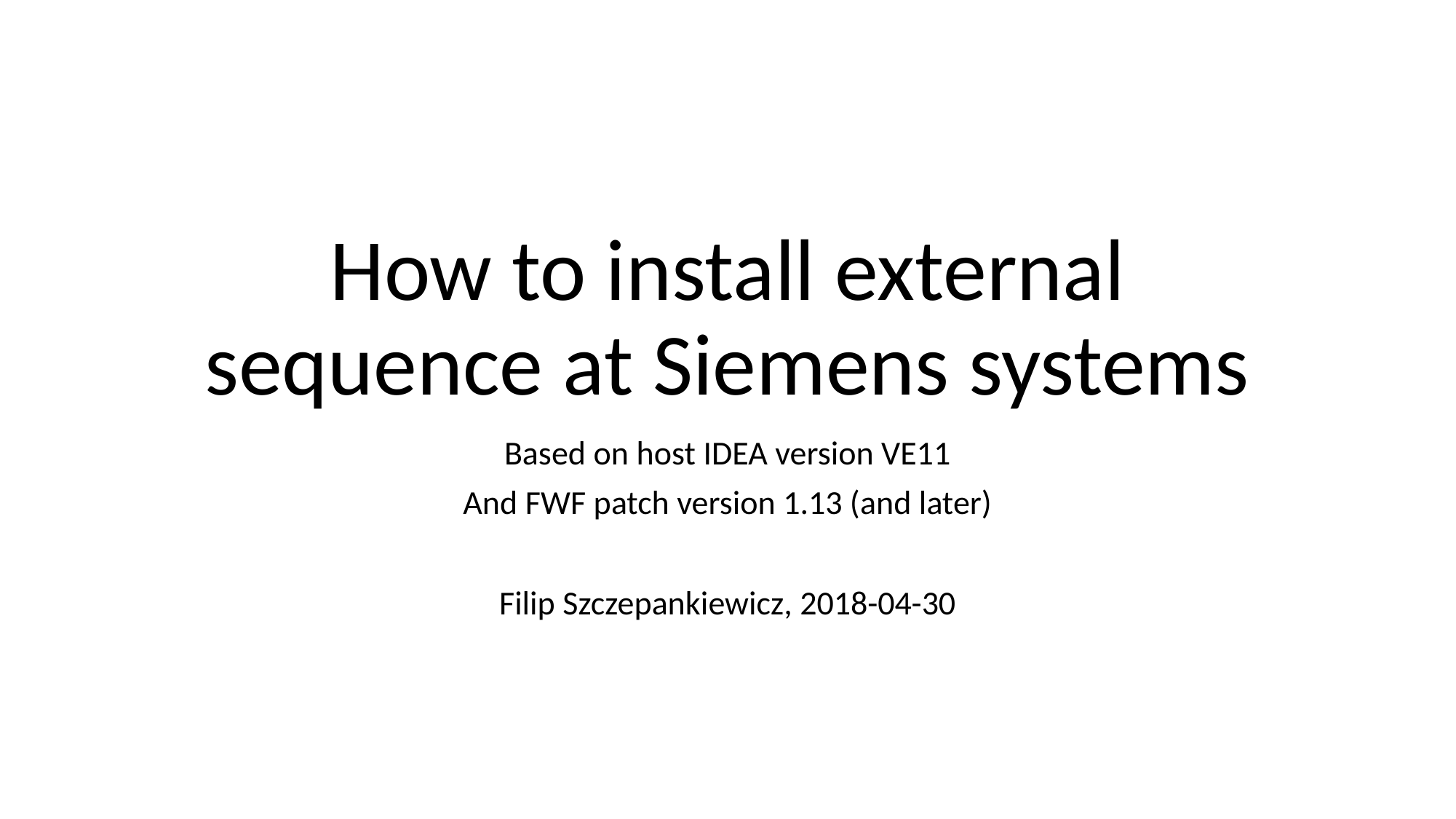

# How to install external sequence at Siemens systems
Based on host IDEA version VE11
And FWF patch version 1.13 (and later)

Filip Szczepankiewicz, 2018-04-30